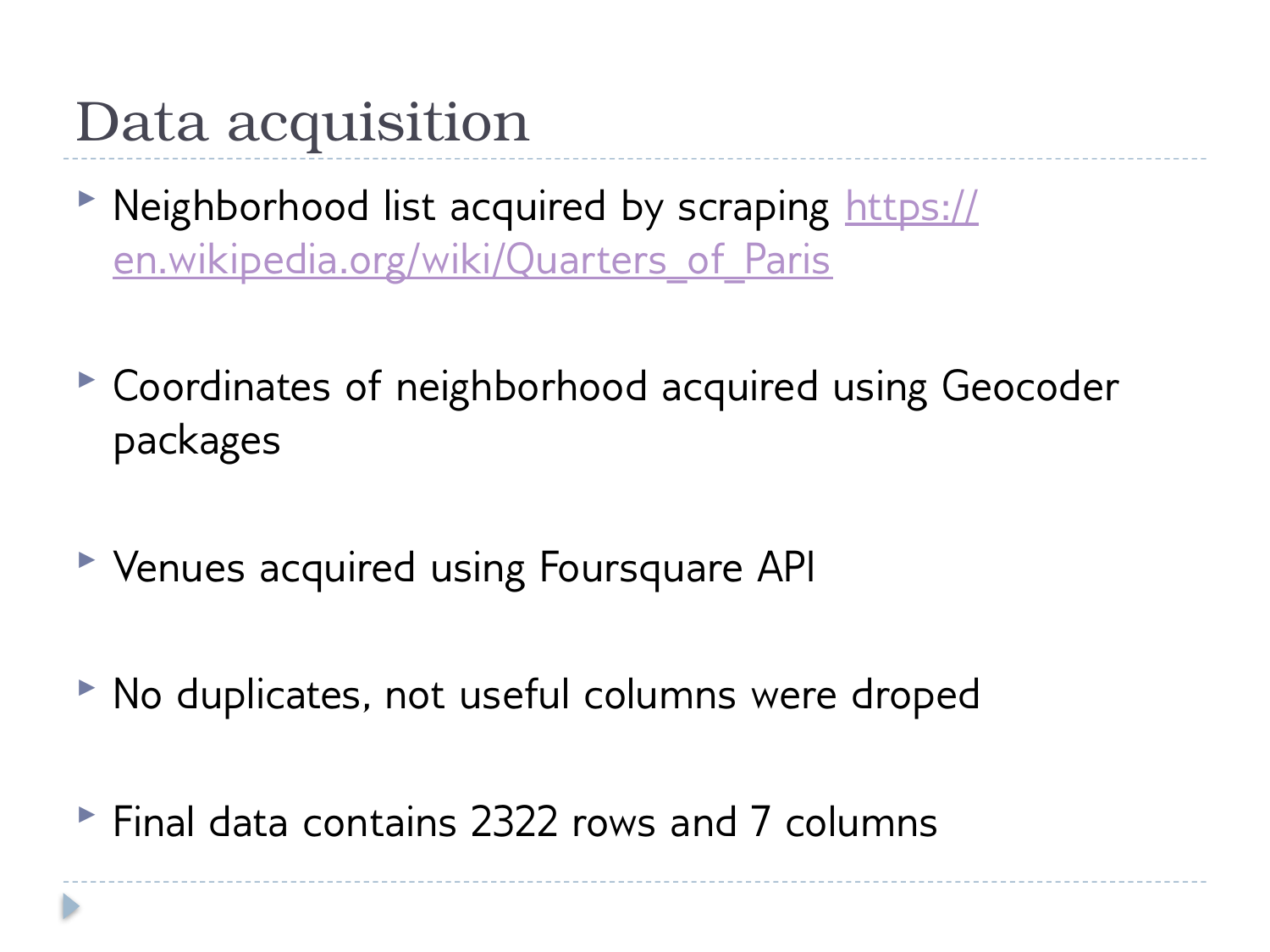

# Data acquisition
Neighborhood list acquired by scraping https://en.wikipedia.org/wiki/Quarters_of_Paris

Coordinates of neighborhood acquired using Geocoder packages

Venues acquired using Foursquare API

No duplicates, not useful columns were droped

Final data contains 2322 rows and 7 columns